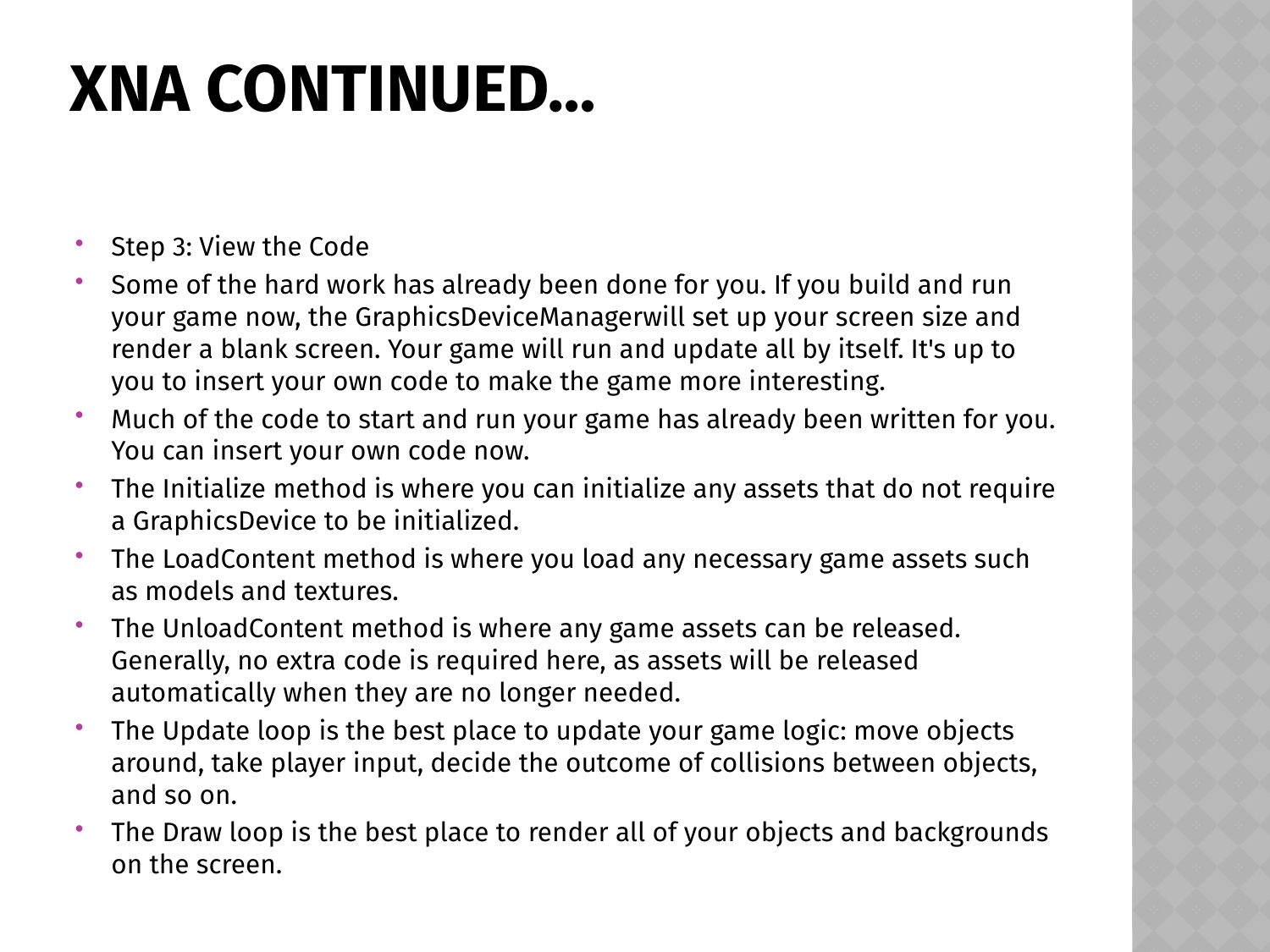

# Xna continued…
Step 3: View the Code
Some of the hard work has already been done for you. If you build and run your game now, the GraphicsDeviceManagerwill set up your screen size and render a blank screen. Your game will run and update all by itself. It's up to you to insert your own code to make the game more interesting.
Much of the code to start and run your game has already been written for you. You can insert your own code now.
The Initialize method is where you can initialize any assets that do not require a GraphicsDevice to be initialized.
The LoadContent method is where you load any necessary game assets such as models and textures.
The UnloadContent method is where any game assets can be released. Generally, no extra code is required here, as assets will be released automatically when they are no longer needed.
The Update loop is the best place to update your game logic: move objects around, take player input, decide the outcome of collisions between objects, and so on.
The Draw loop is the best place to render all of your objects and backgrounds on the screen.